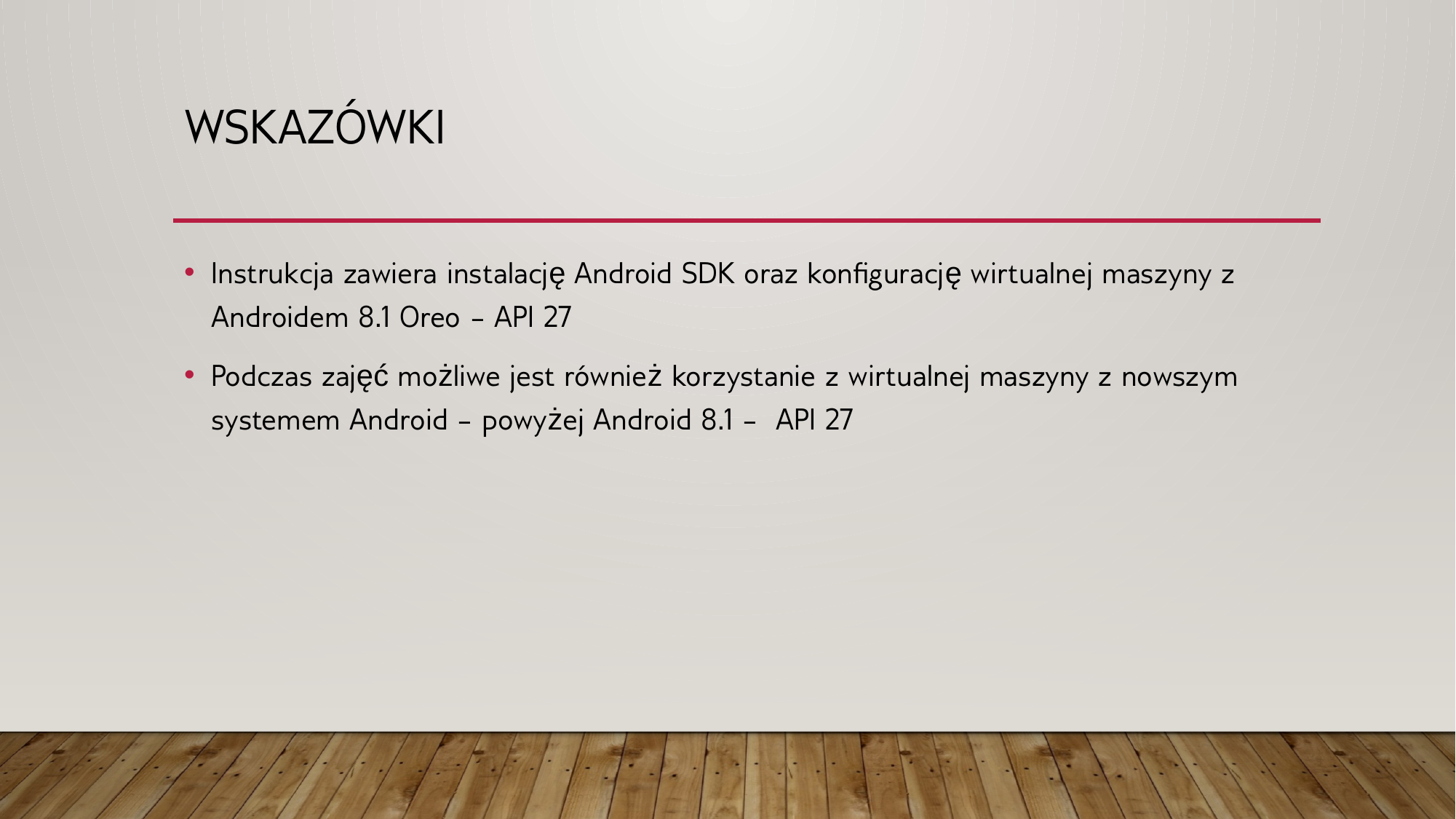

# Wskazówki
Instrukcja zawiera instalację Android SDK oraz konfigurację wirtualnej maszyny z Androidem 8.1 Oreo – API 27
Podczas zajęć możliwe jest również korzystanie z wirtualnej maszyny z nowszym systemem Android – powyżej Android 8.1 –  API 27